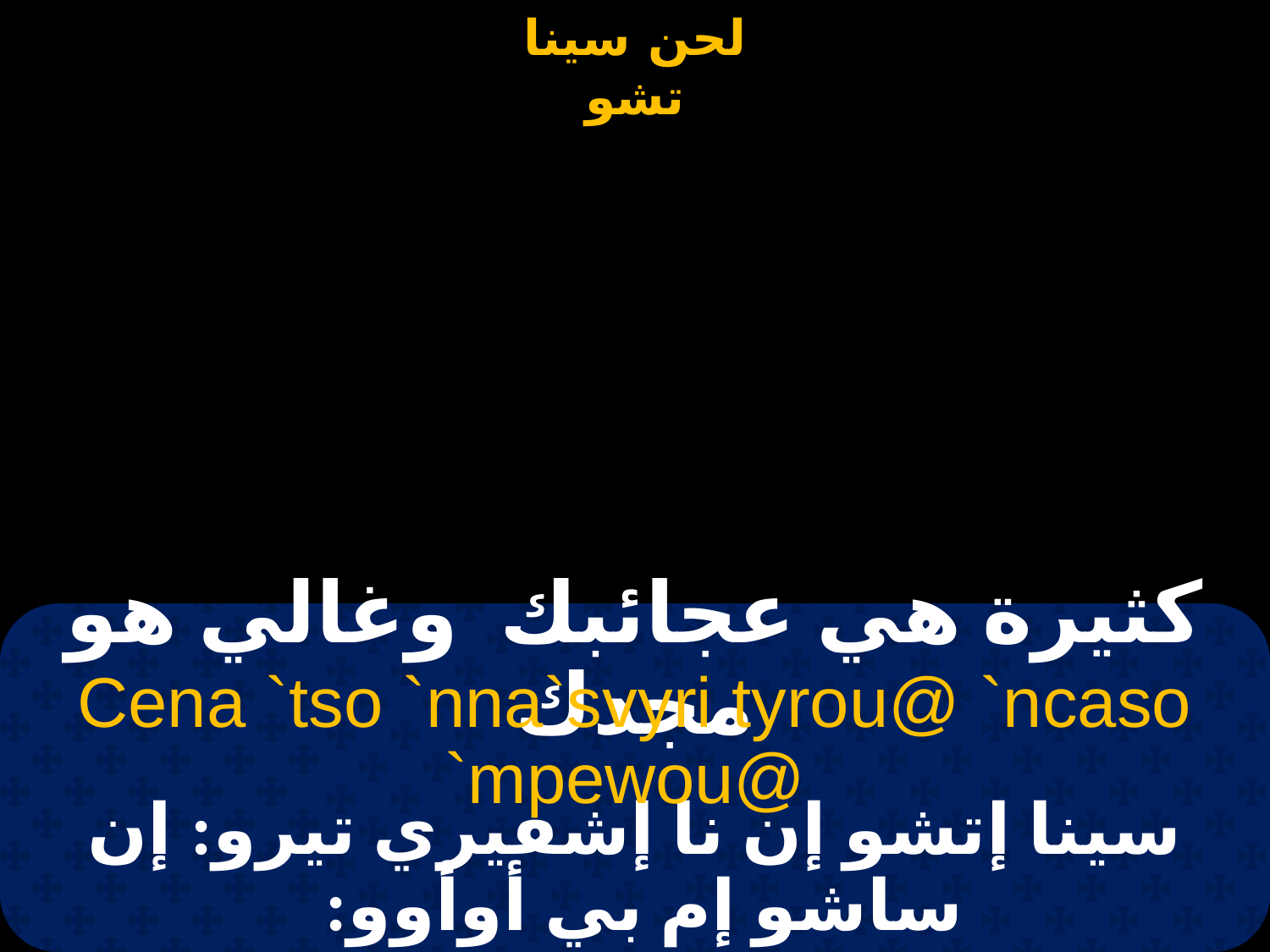

# كثيرة هي عجائبك  وغالي هو مجدك
Cena `tso `nna`svyri tyrou@ `ncaso `mpewou@
سينا إتشو إن نا إشفيري تيرو: إن ساشو إم بي أوأوو: